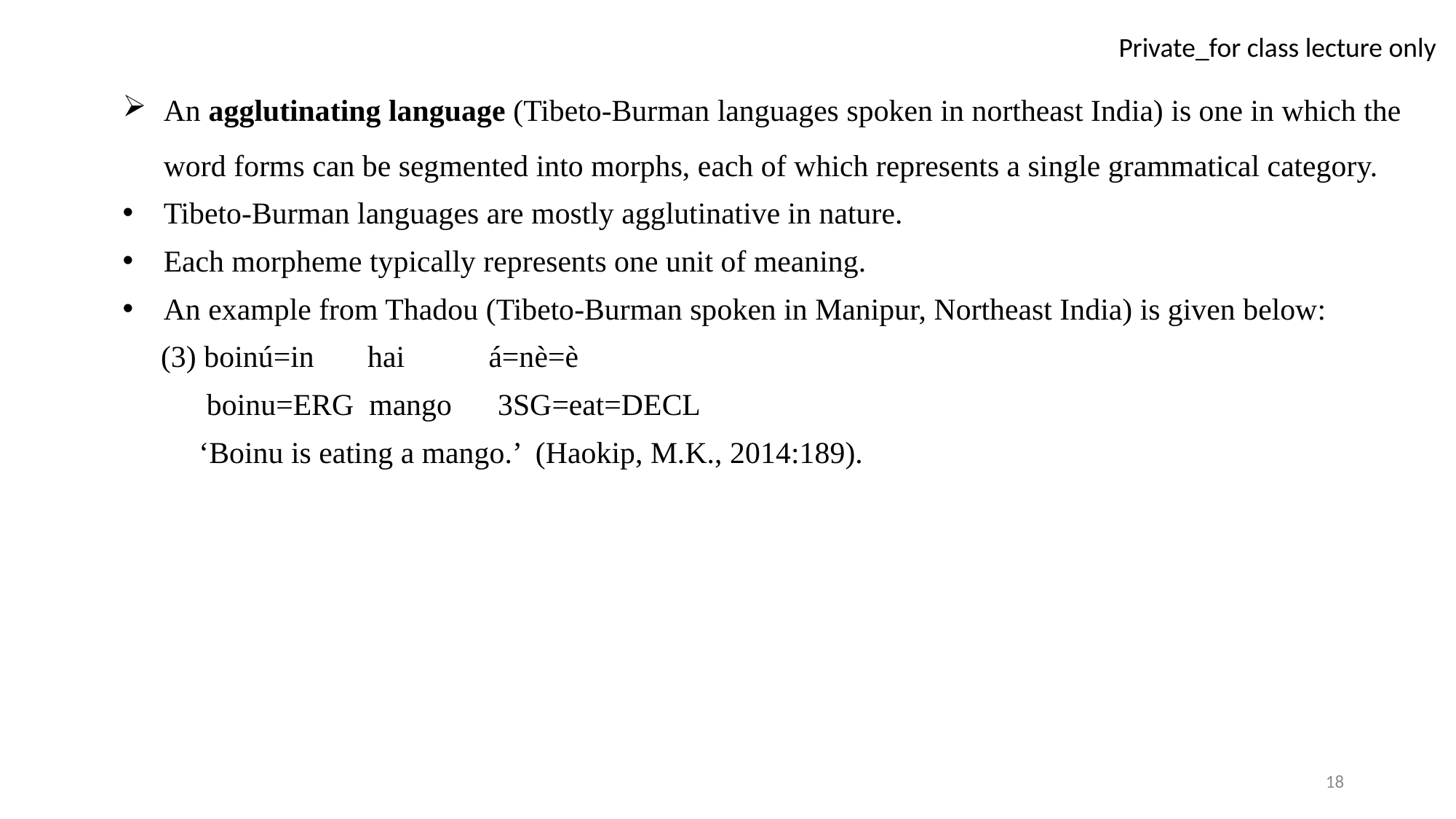

An agglutinating language (Tibeto-Burman languages spoken in northeast India) is one in which the word forms can be segmented into morphs, each of which represents a single grammatical category.
Tibeto-Burman languages are mostly agglutinative in nature.
Each morpheme typically represents one unit of meaning.
An example from Thadou (Tibeto-Burman spoken in Manipur, Northeast India) is given below:
     (3) boinú=in       hai           á=nè=è
           boinu=ERG  mango      3SG=eat=DECL
          ‘Boinu is eating a mango.’  (Haokip, M.K., 2014:189).

18